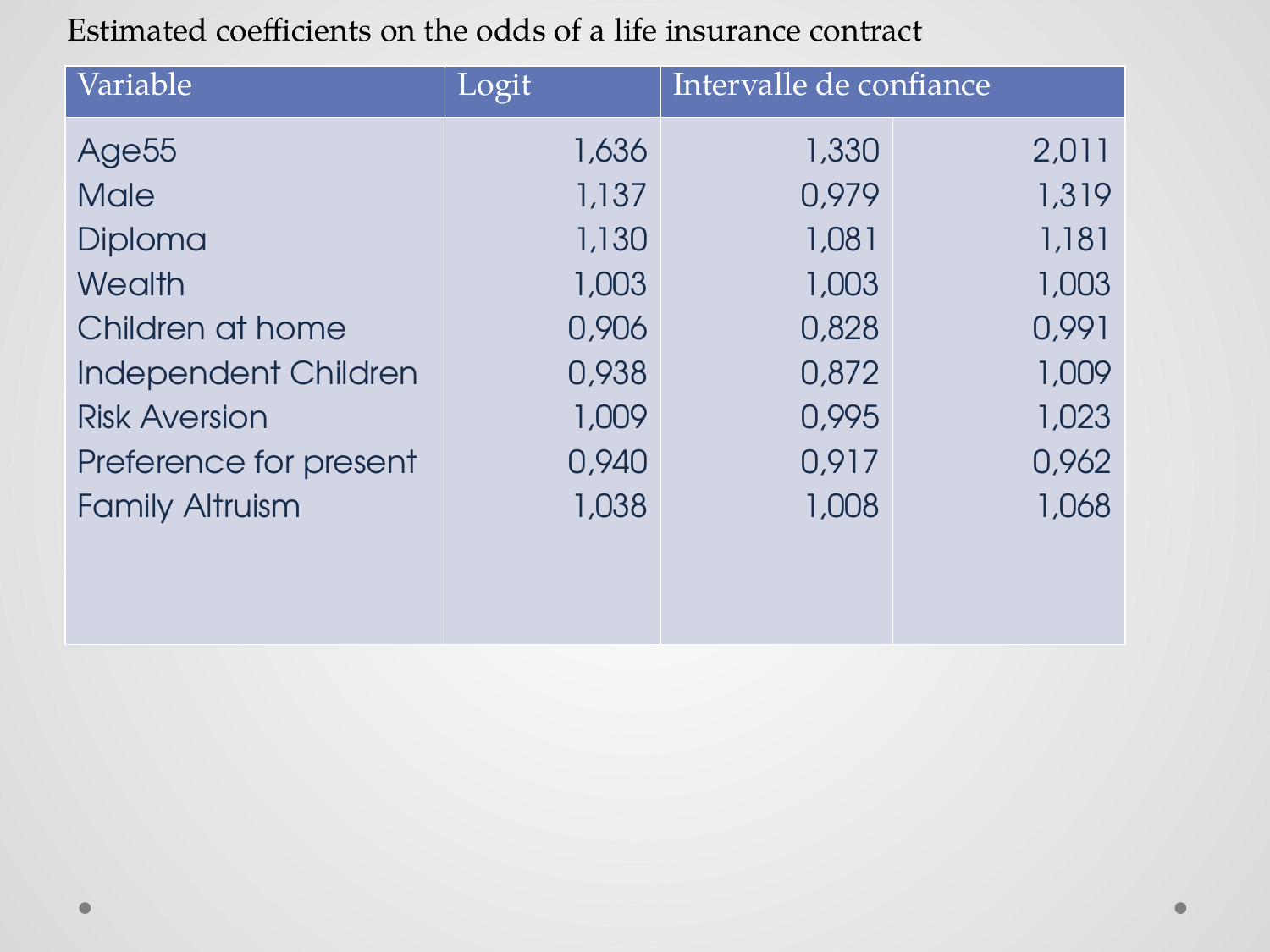

Estimated coefficients on the odds of a life insurance contract
| Variable | Logit | Intervalle de confiance |  |
| --- | --- | --- | --- |
| Age55 Male Diploma Wealth Children at home Independent Children Risk Aversion Preference for present Family Altruism | 1,636 1,137 1,130 1,003 0,906 0,938 1,009 0,940 1,038 | 1,330 0,979 1,081 1,003 0,828 0,872 0,995 0,917 1,008 | 2,011 1,319 1,181 1,003 0,991 1,009 1,023 0,962 1,068 |